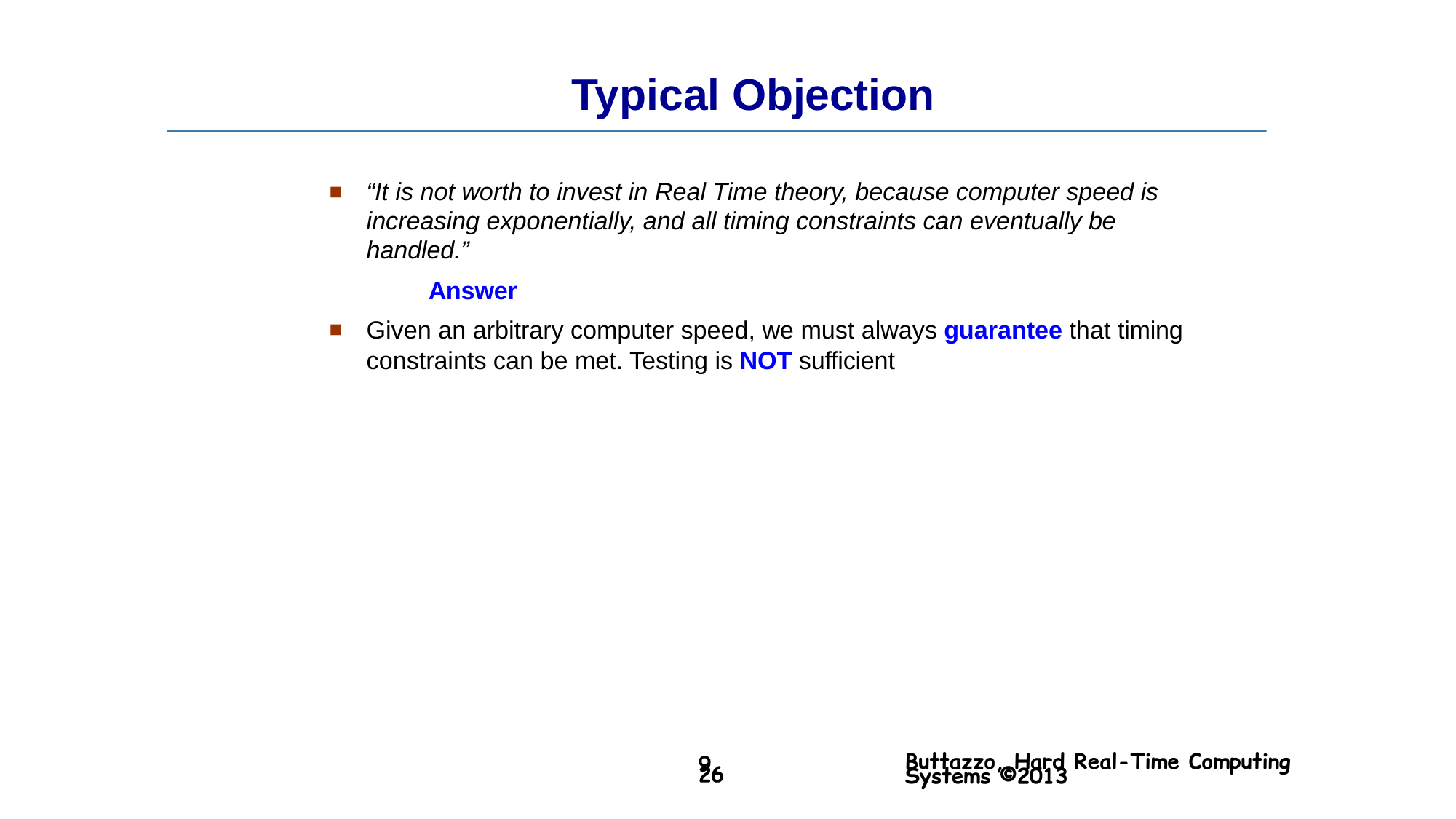

# Typical Objection
“It is not worth to invest in Real Time theory, because computer speed is increasing exponentially, and all timing constraints can eventually be handled.”
Answer
Given an arbitrary computer speed, we must always guarantee that timing constraints can be met. Testing is NOT sufficient
Buttazzo, Hard Real-Time Computing Systems ©2013
9.26